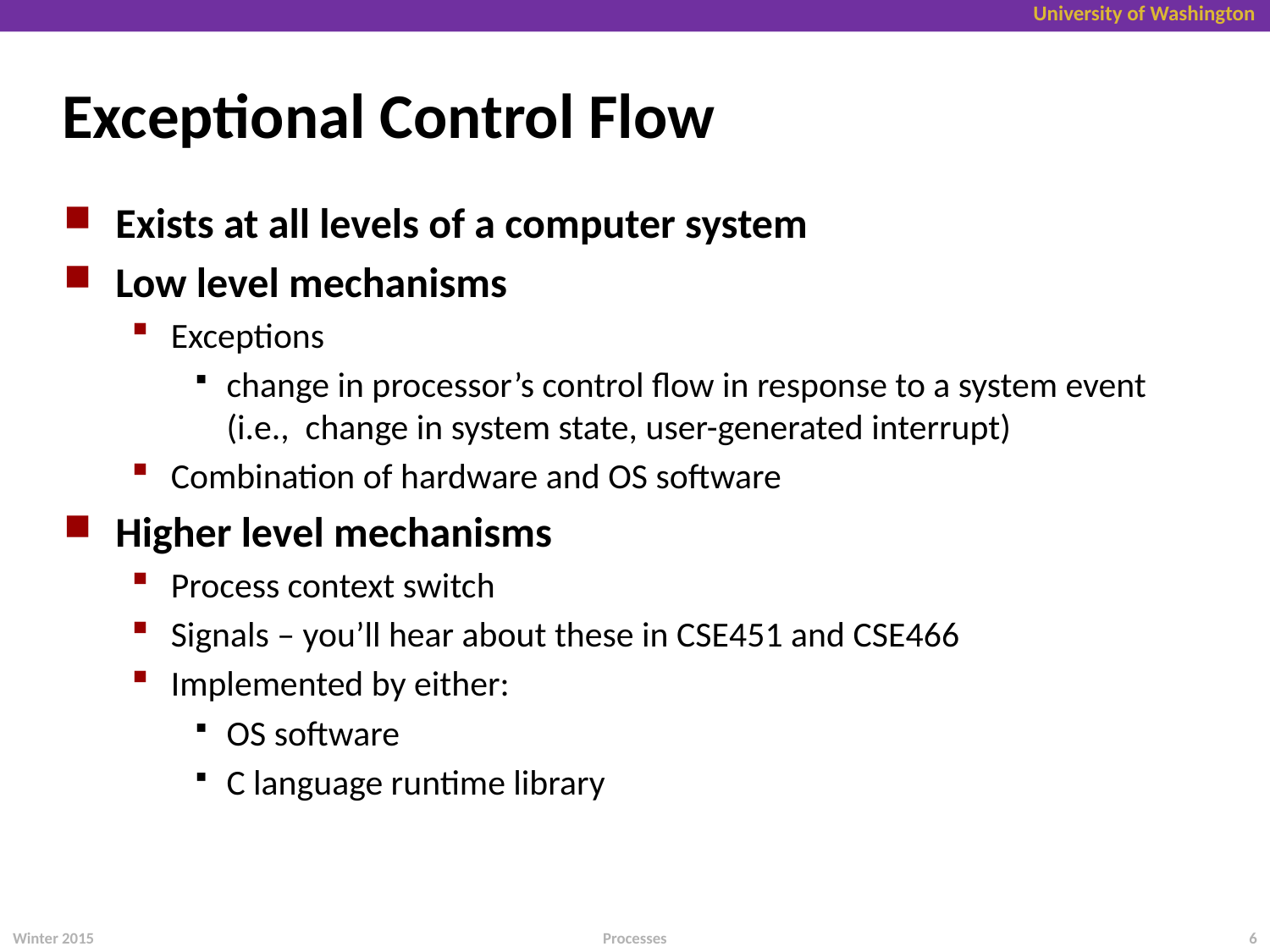

# Exceptional Control Flow
Exists at all levels of a computer system
Low level mechanisms
Exceptions
change in processor’s control flow in response to a system event
(i.e.,  change in system state, user-generated interrupt)
Combination of hardware and OS software
Higher level mechanisms
Process context switch
Signals – you’ll hear about these in CSE451 and CSE466
Implemented by either:
OS software
C language runtime library
Winter 2015
6
Processes